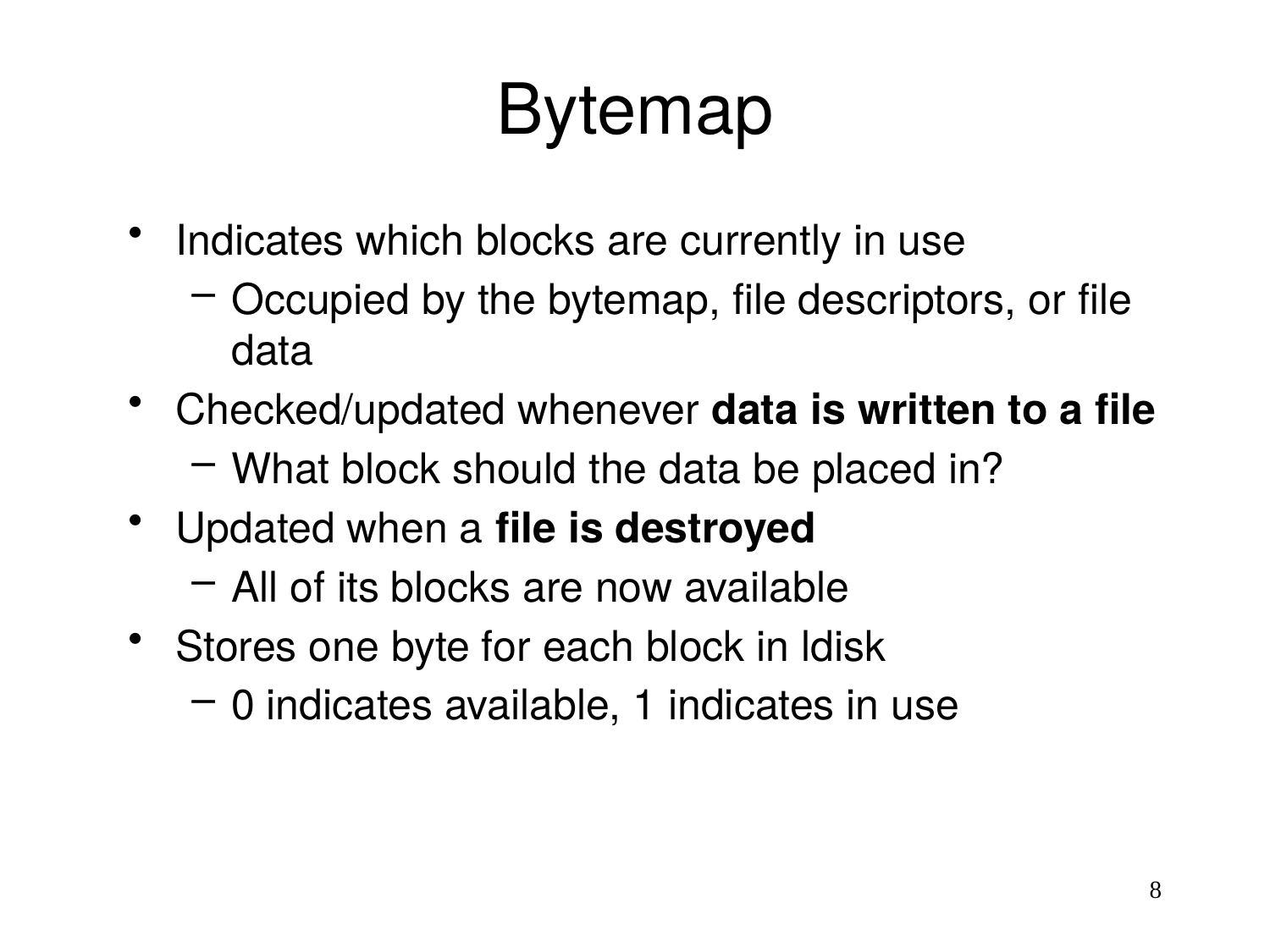

# Bytemap
Indicates which blocks are currently in use
Occupied by the bytemap, file descriptors, or file data
Checked/updated whenever data is written to a file
What block should the data be placed in?
Updated when a file is destroyed
All of its blocks are now available
Stores one byte for each block in ldisk
0 indicates available, 1 indicates in use
8